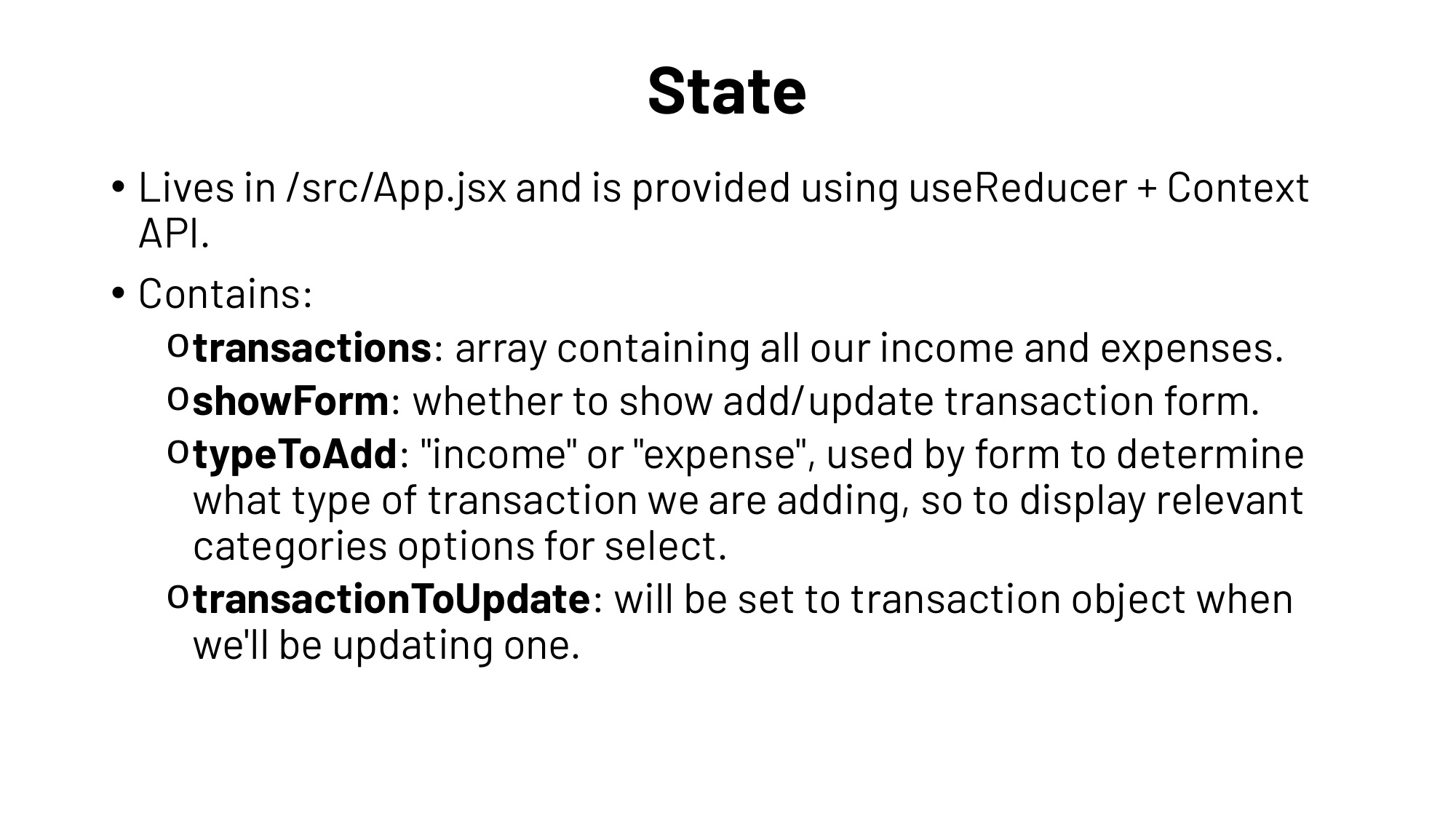

# State
Lives in /src/App.jsx and is provided using useReducer + Context API.
Contains:
transactions: array containing all our income and expenses.
showForm: whether to show add/update transaction form.
typeToAdd: "income" or "expense", used by form to determine what type of transaction we are adding, so to display relevant categories options for select.
transactionToUpdate: will be set to transaction object when we'll be updating one.